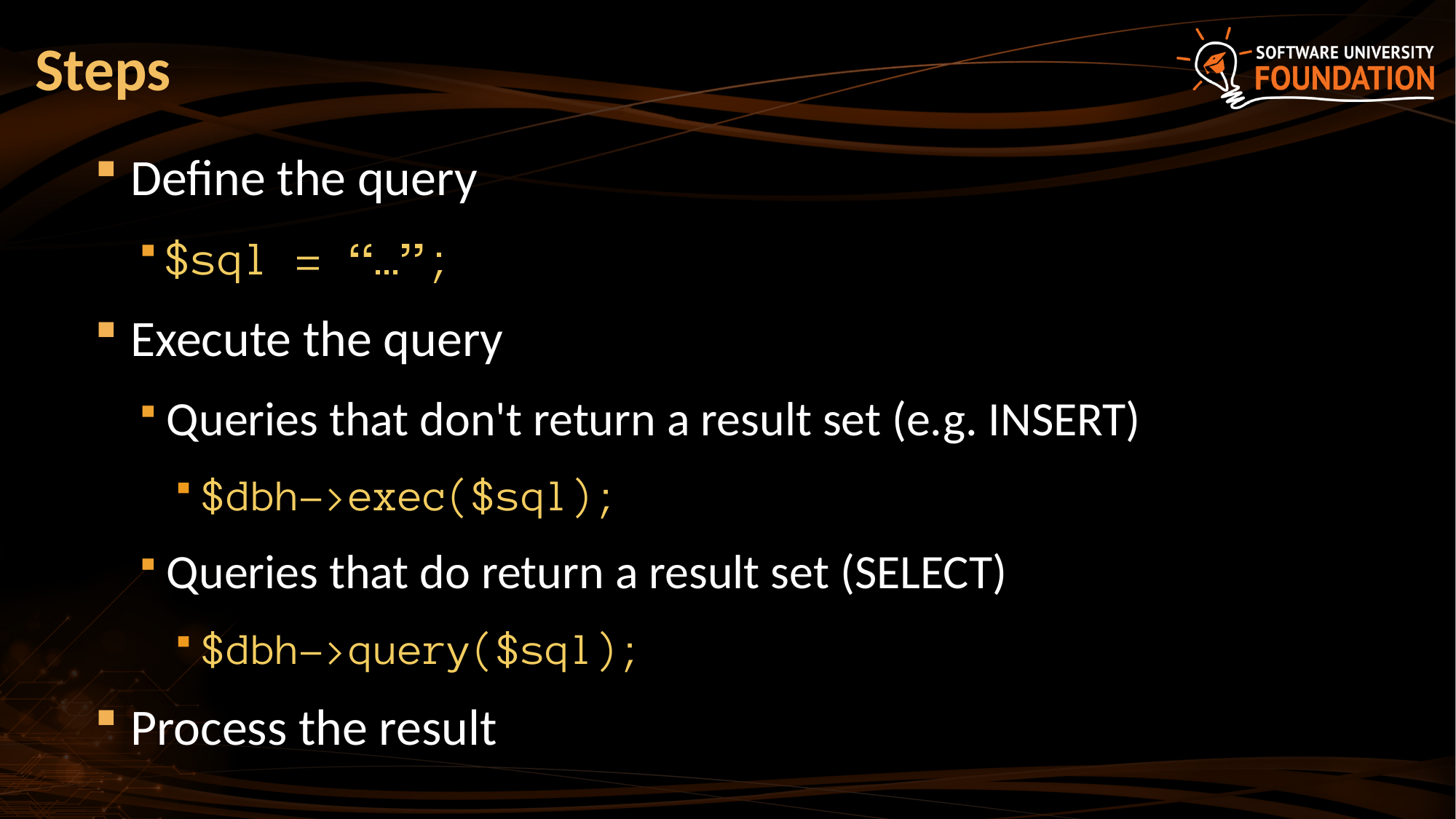

# Steps
Define the query
$sql = “…”;
Execute the query
Queries that don't return a result set (e.g. INSERT)
$dbh->exec($sql);
Queries that do return a result set (SELECT)
$dbh->query($sql);
Process the result